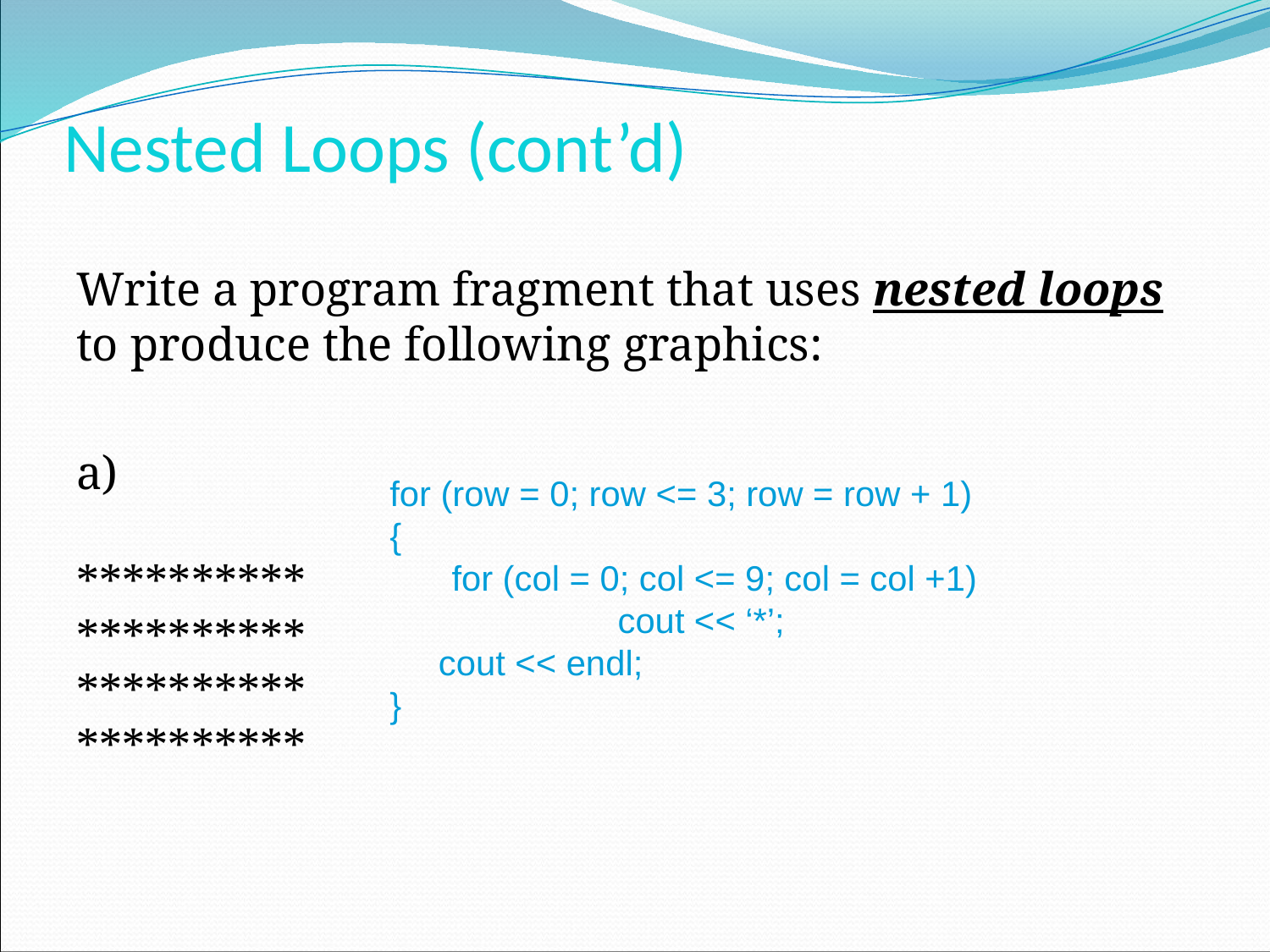

# Nested Loops (cont’d)
Write a program fragment that uses nested loops to produce the following graphics:

a)

**********
**********
**********
**********

for (row = 0; row <= 3; row = row + 1)
{
	 for (col = 0; col <= 9; col = col +1)
		     cout << ‘*’;
     cout << endl;
}